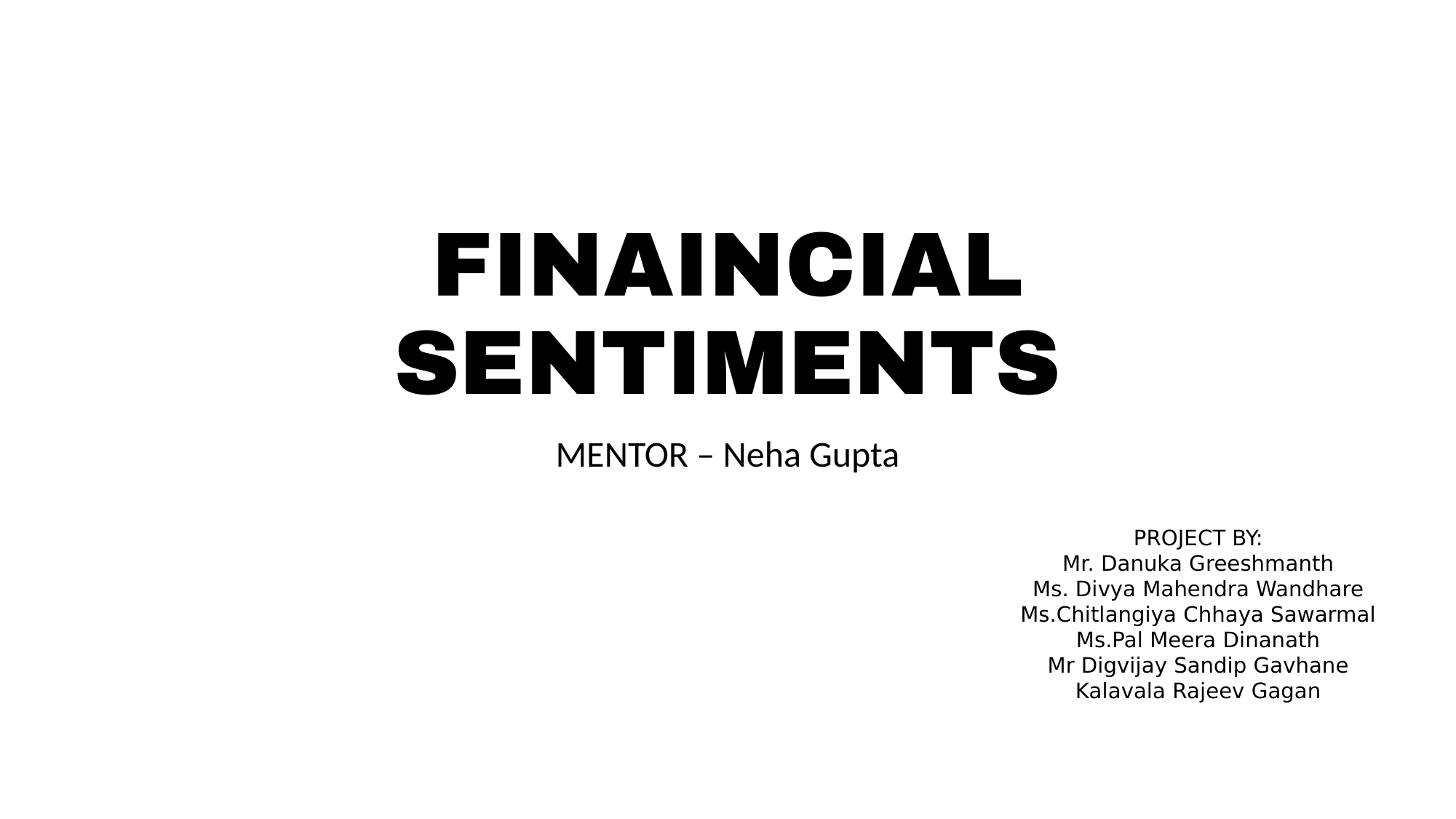

# FINAINCIAL SENTIMENTS
MENTOR – Neha Gupta
PROJECT BY:
Mr. Danuka Greeshmanth
Ms. Divya Mahendra Wandhare
Ms.Chitlangiya Chhaya Sawarmal
Ms.Pal Meera Dinanath
Mr Digvijay Sandip Gavhane
Kalavala Rajeev Gagan